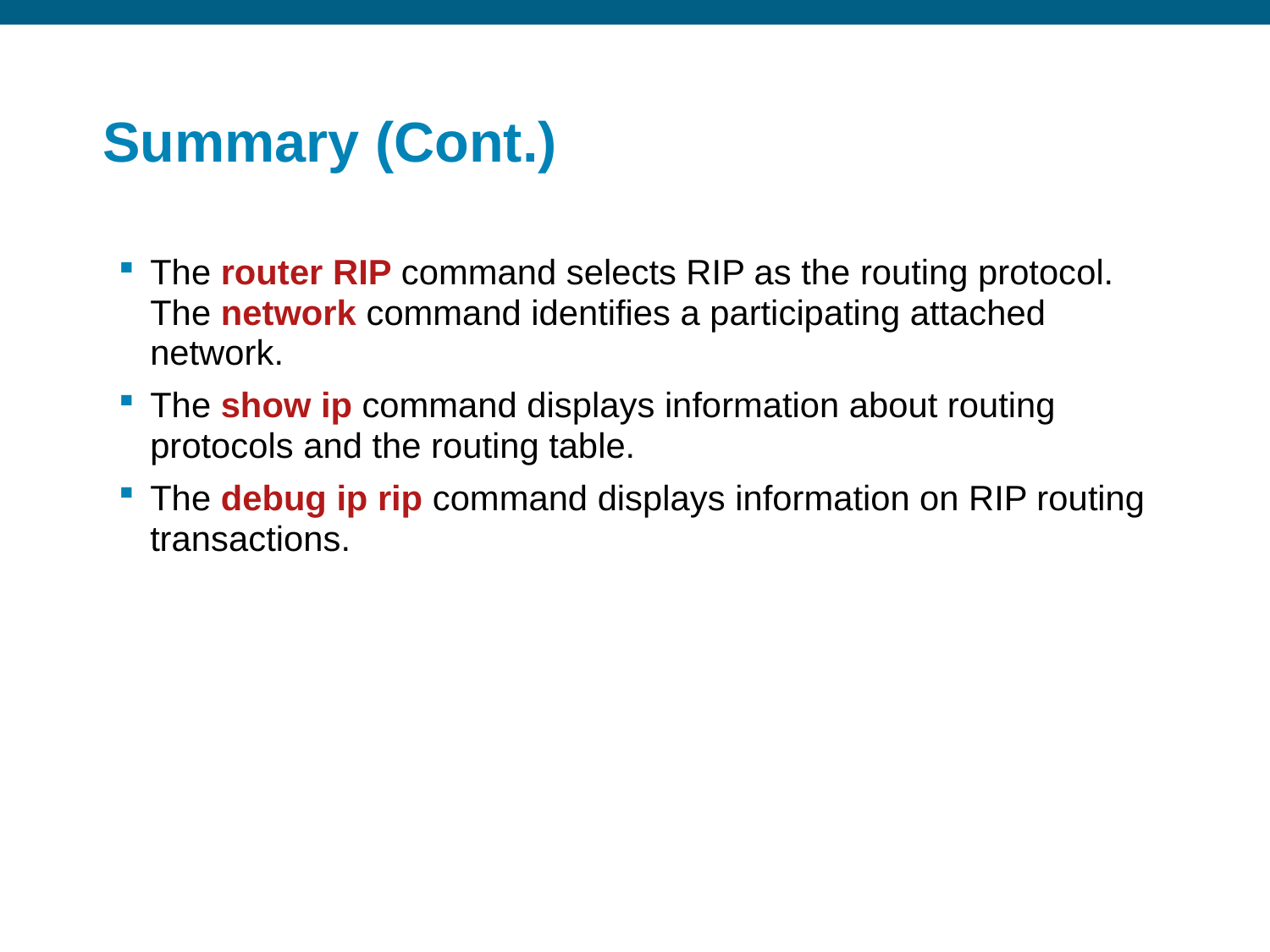

# Summary (Cont.)
The router RIP command selects RIP as the routing protocol. The network command identifies a participating attached network.
The show ip command displays information about routing protocols and the routing table.
The debug ip rip command displays information on RIP routing transactions.